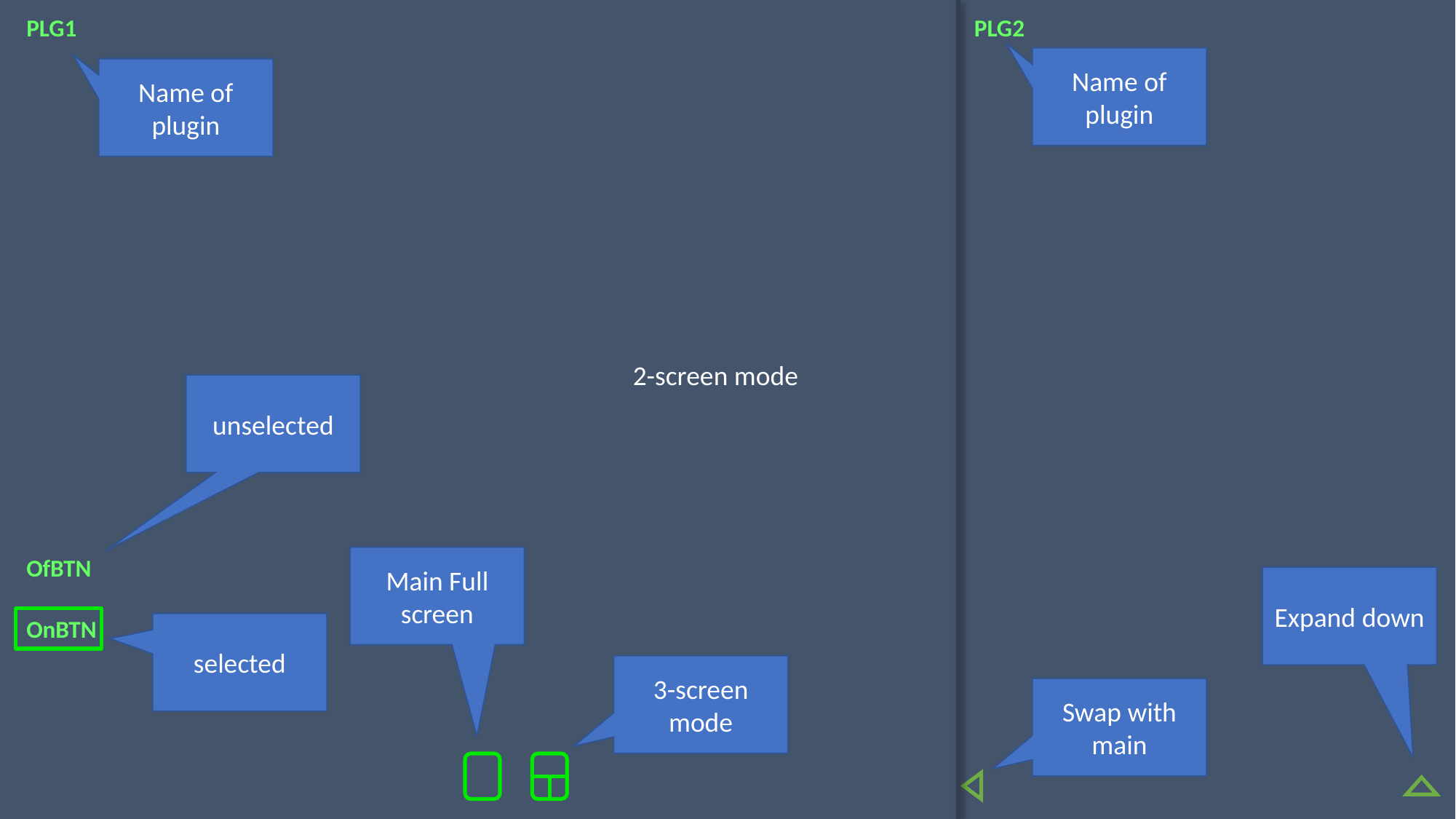

PLG1

PLG2
Name of plugin
Name of plugin
2-screen mode
unselected
OfBTN
Main Full screen
Expand down
OnBTN
selected
3-screen mode
Swap with main